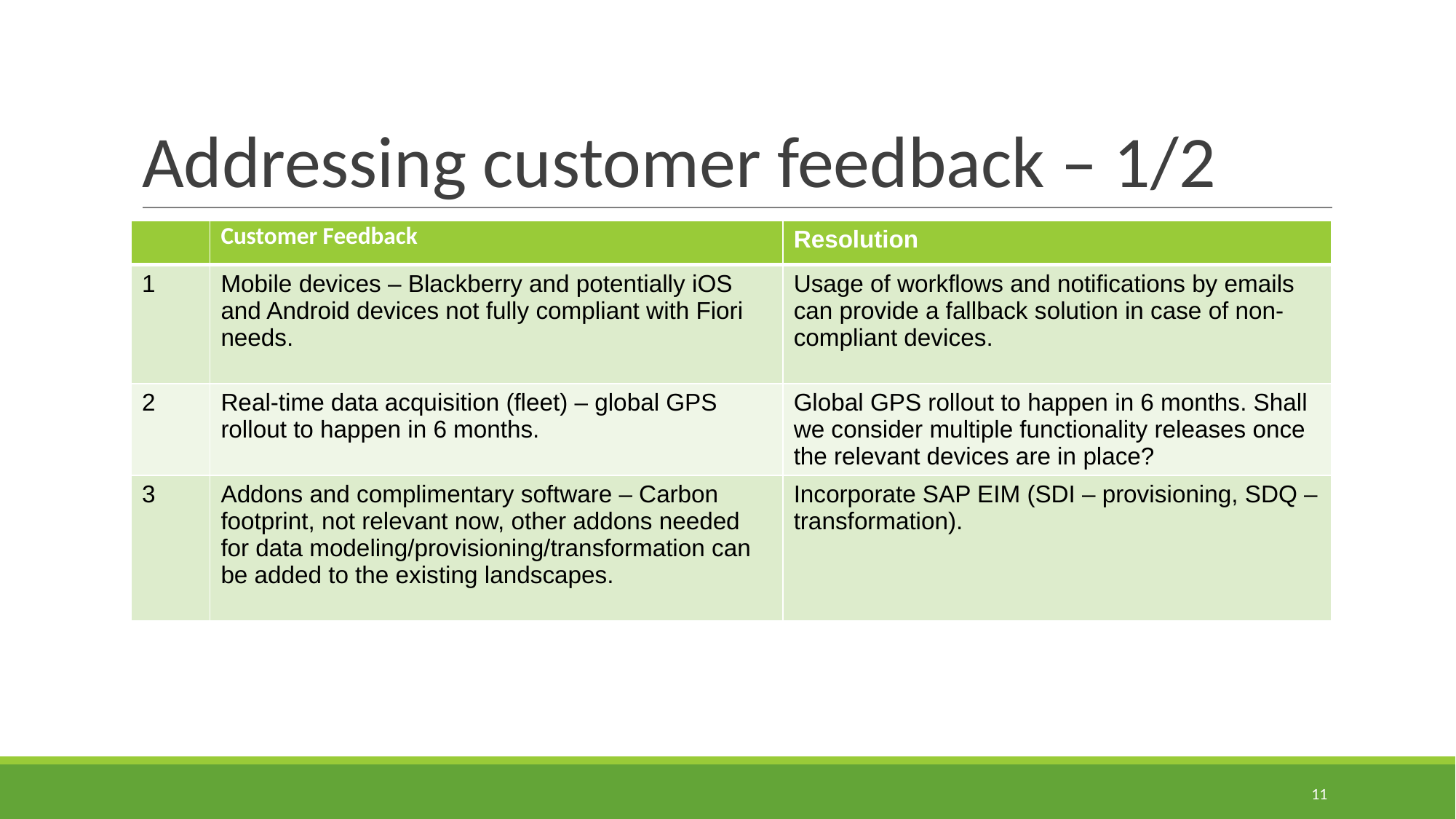

# Addressing customer feedback – 1/2

|  | Customer Feedback | Resolution |
| --- | --- | --- |
| 1 | Mobile devices – Blackberry and potentially iOS and Android devices not fully compliant with Fiori needs. | Usage of workflows and notifications by emails can provide a fallback solution in case of non-compliant devices. |
| 2 | Real-time data acquisition (fleet) – global GPS rollout to happen in 6 months. | Global GPS rollout to happen in 6 months. Shall we consider multiple functionality releases once the relevant devices are in place? |
| 3 | Addons and complimentary software – Carbon footprint, not relevant now, other addons needed for data modeling/provisioning/transformation can be added to the existing landscapes. | Incorporate SAP EIM (SDI – provisioning, SDQ – transformation). |
11